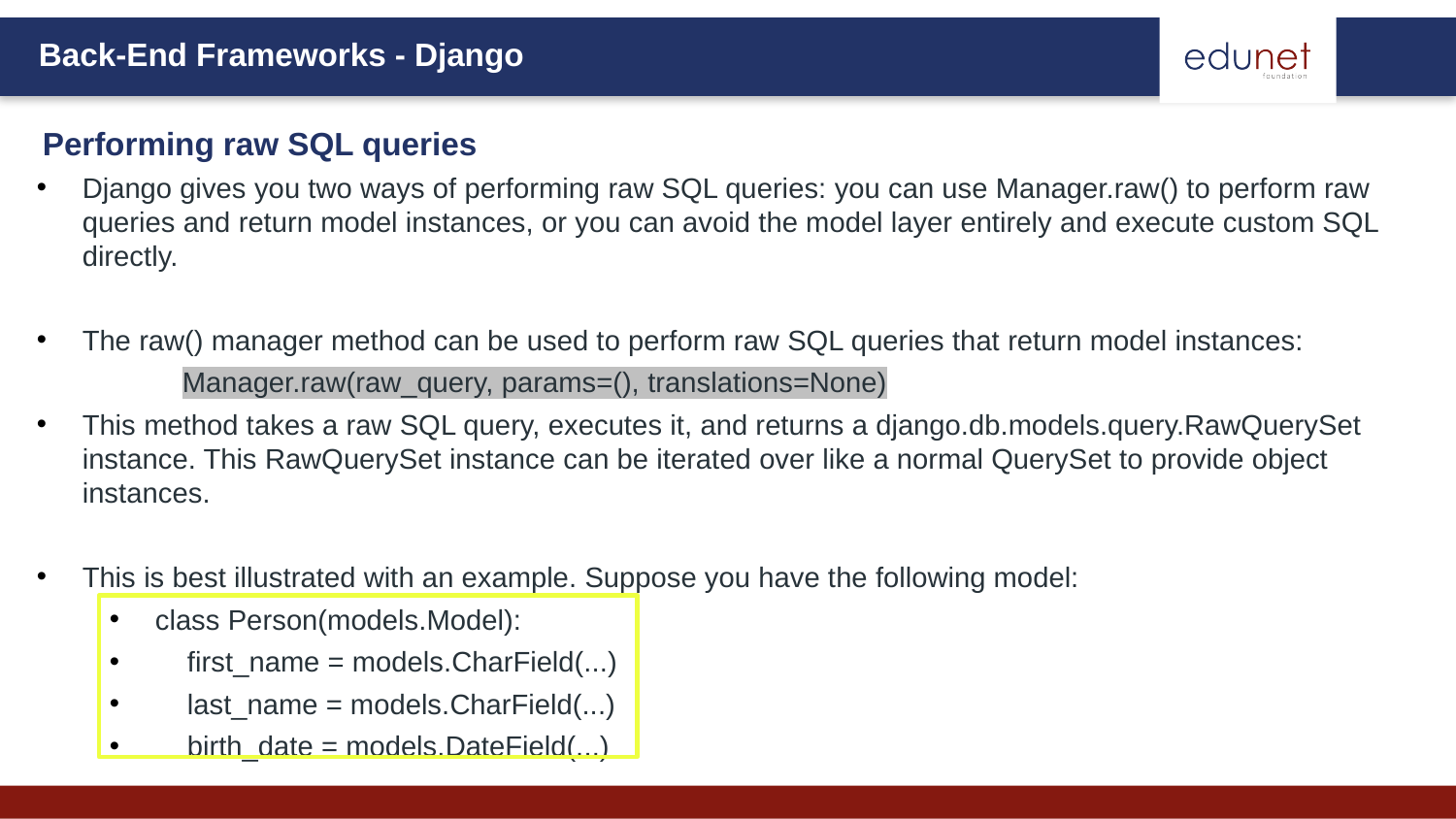

# Performing raw SQL queries
Django gives you two ways of performing raw SQL queries: you can use Manager.raw() to perform raw queries and return model instances, or you can avoid the model layer entirely and execute custom SQL directly.

The raw() manager method can be used to perform raw SQL queries that return model instances:
			Manager.raw(raw_query, params=(), translations=None)
This method takes a raw SQL query, executes it, and returns a django.db.models.query.RawQuerySet instance. This RawQuerySet instance can be iterated over like a normal QuerySet to provide object instances.

This is best illustrated with an example. Suppose you have the following model:
class Person(models.Model):
    first_name = models.CharField(...)
    last_name = models.CharField(...)
    birth_date = models.DateField(...)